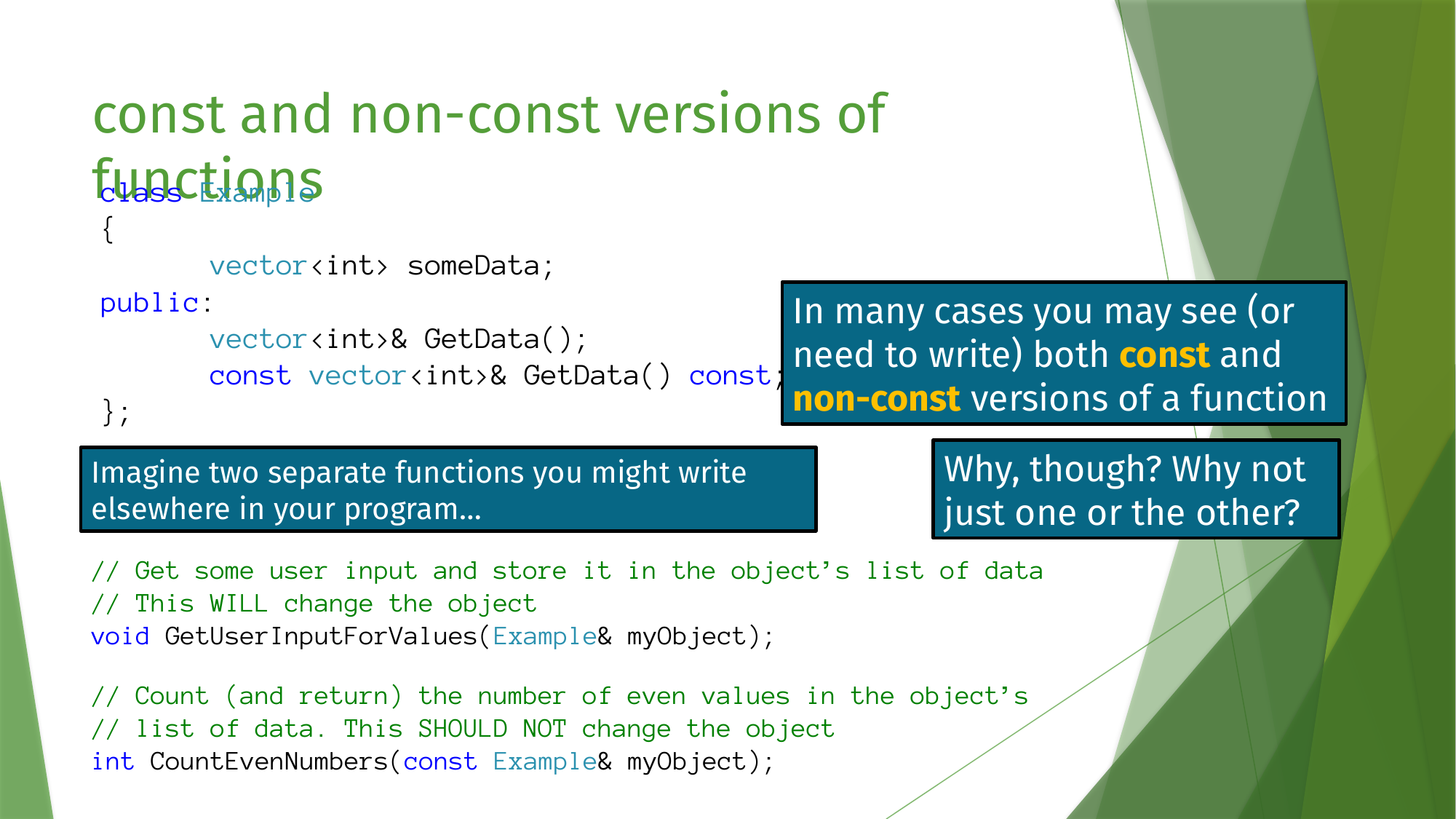

# const and non-const versions of functions
class Example
{
	vector<int> someData;
public:
	vector<int>& GetData();
	const vector<int>& GetData() const;
};
In many cases you may see (or need to write) both const and non-const versions of a function
Why, though? Why not just one or the other?
Imagine two separate functions you might write elsewhere in your program…
// Get some user input and store it in the object’s list of data
// This WILL change the object
void GetUserInputForValues(Example& myObject);
// Count (and return) the number of even values in the object’s
// list of data. This SHOULD NOT change the object
int CountEvenNumbers(const Example& myObject);